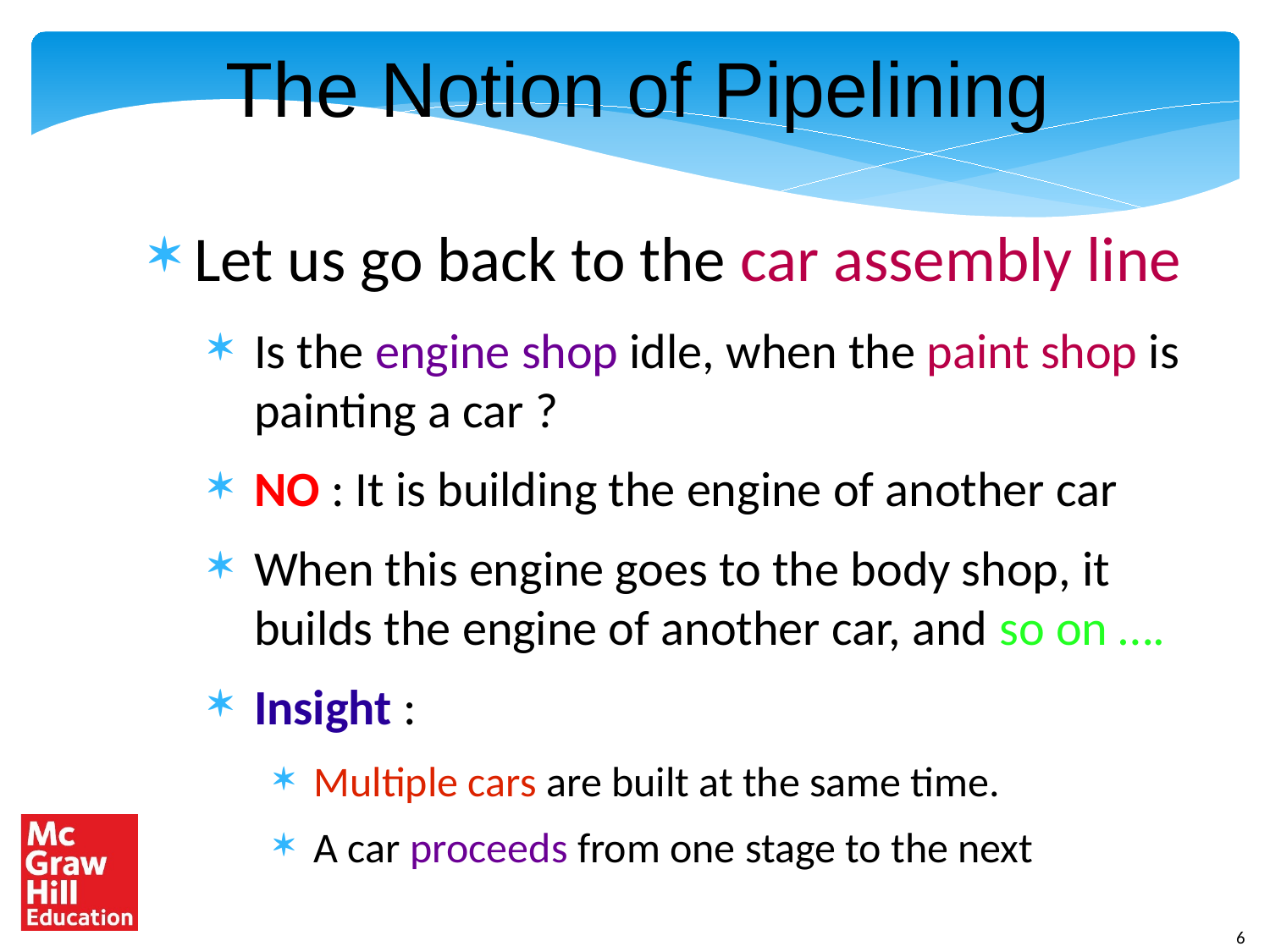

The Notion of Pipelining
Let us go back to the car assembly line
Is the engine shop idle, when the paint shop is painting a car ?
NO : It is building the engine of another car
When this engine goes to the body shop, it builds the engine of another car, and so on ….
Insight :
Multiple cars are built at the same time.
A car proceeds from one stage to the next